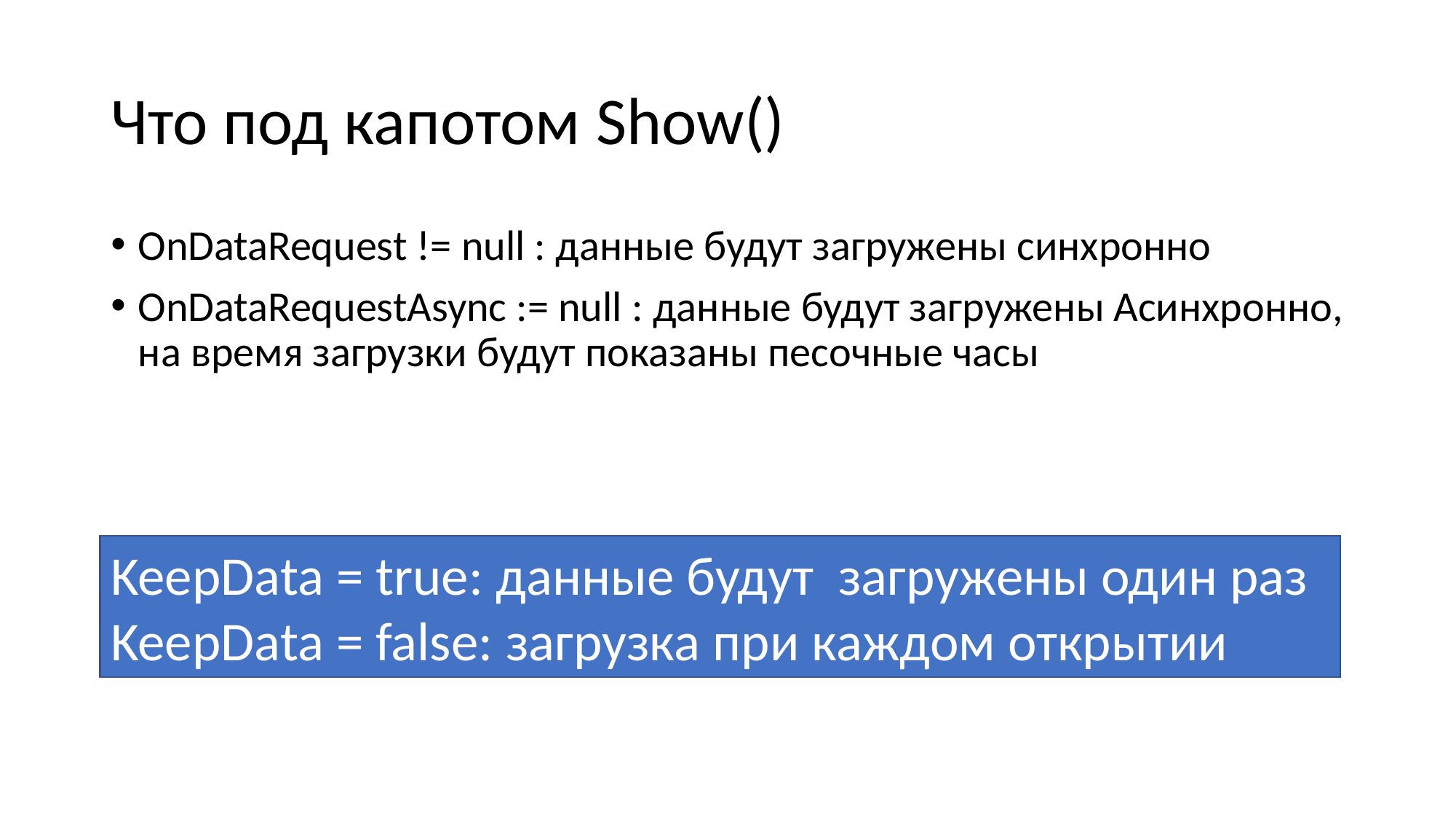

# Что под капотом Show()
OnDataRequest != null : данные будут загружены синхронно
OnDataRequestAsync := null : данные будут загружены Асинхронно, на время загрузки будут показаны песочные часы

KeepData = true: данные будут  загружены один раз
KeepData = false: загрузка при каждом открытии